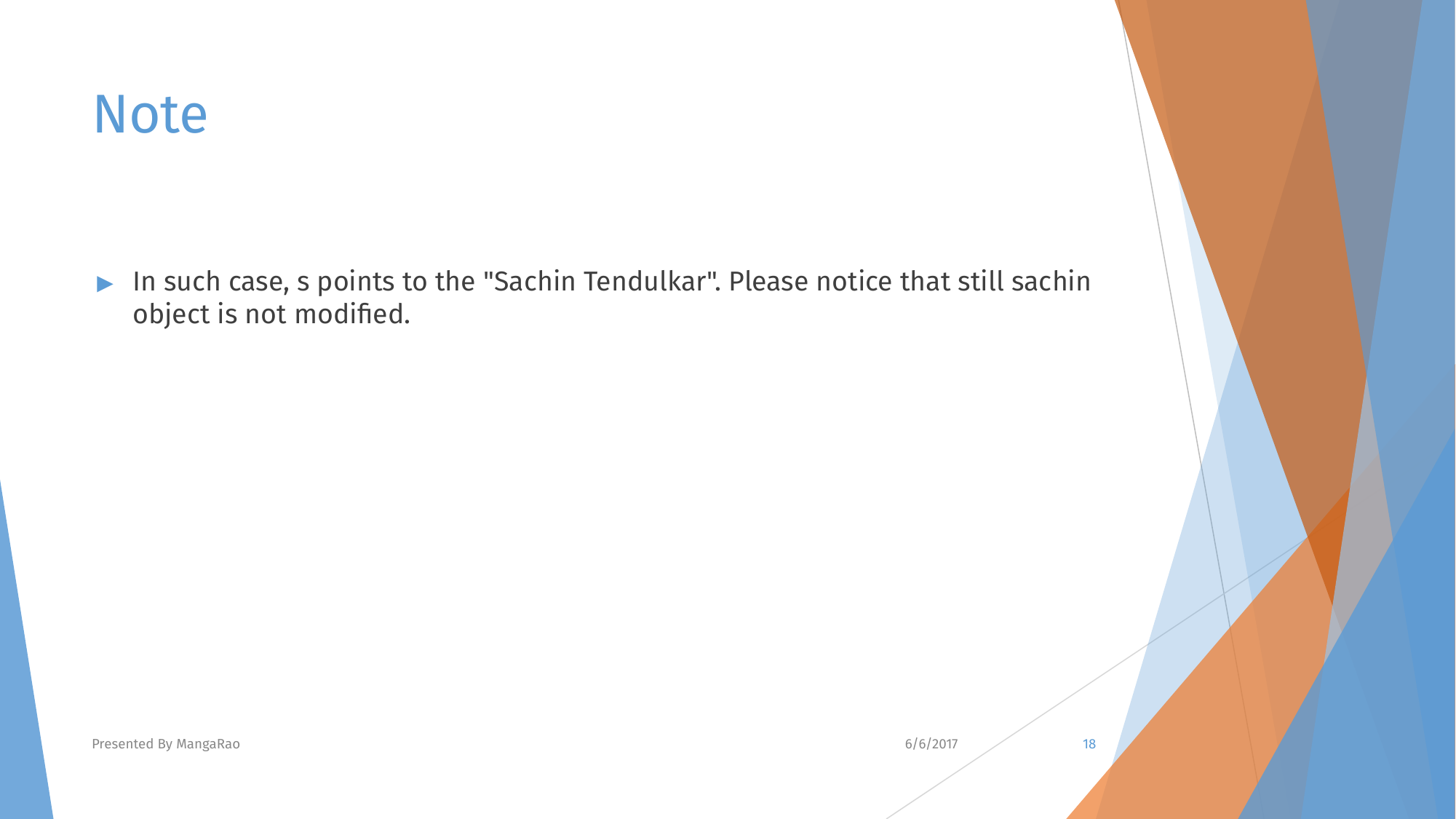

# Note
In such case, s points to the "Sachin Tendulkar". Please notice that still sachin object is not modified.
Presented By MangaRao
6/6/2017
18